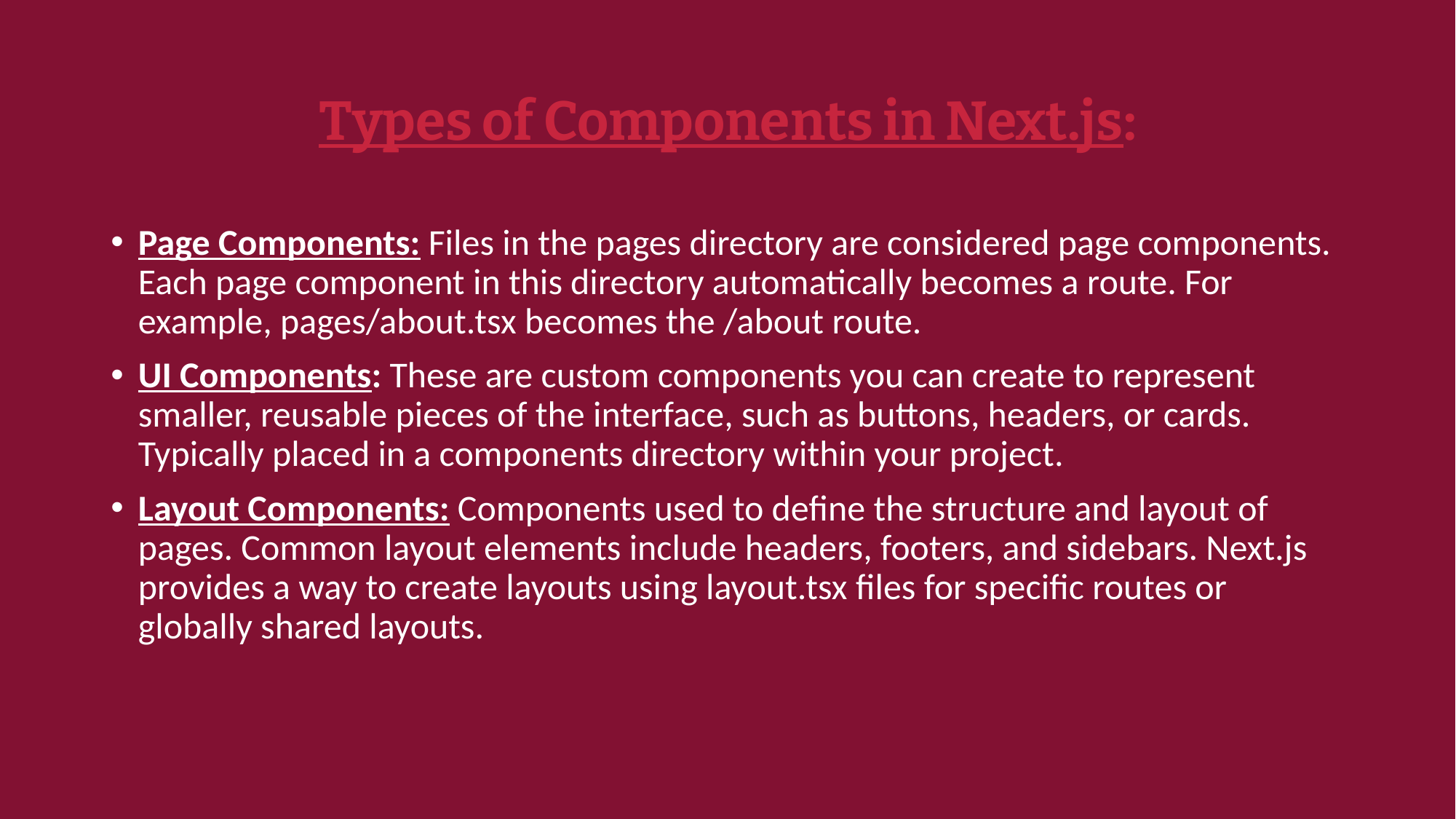

# Types of Components in Next.js:
Page Components: Files in the pages directory are considered page components. Each page component in this directory automatically becomes a route. For example, pages/about.tsx becomes the /about route.
UI Components: These are custom components you can create to represent smaller, reusable pieces of the interface, such as buttons, headers, or cards. Typically placed in a components directory within your project.
Layout Components: Components used to define the structure and layout of pages. Common layout elements include headers, footers, and sidebars. Next.js provides a way to create layouts using layout.tsx files for specific routes or globally shared layouts.